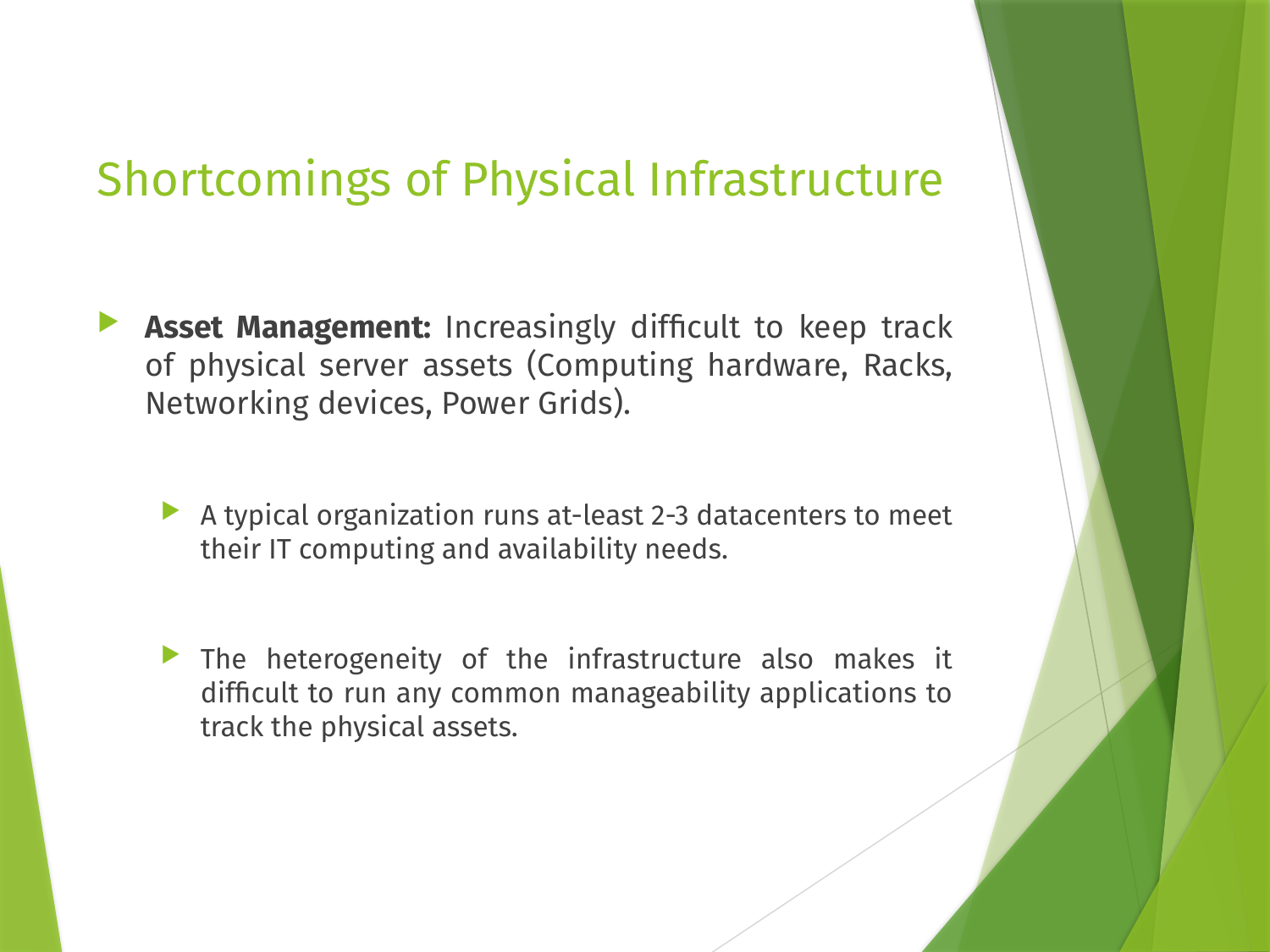

# Shortcomings of Physical Infrastructure
Asset Management: Increasingly difficult to keep track of physical server assets (Computing hardware, Racks, Networking devices, Power Grids).

A typical organization runs at-least 2-3 datacenters to meet their IT computing and availability needs.

The heterogeneity of the infrastructure also makes it difficult to run any common manageability applications to track the physical assets.